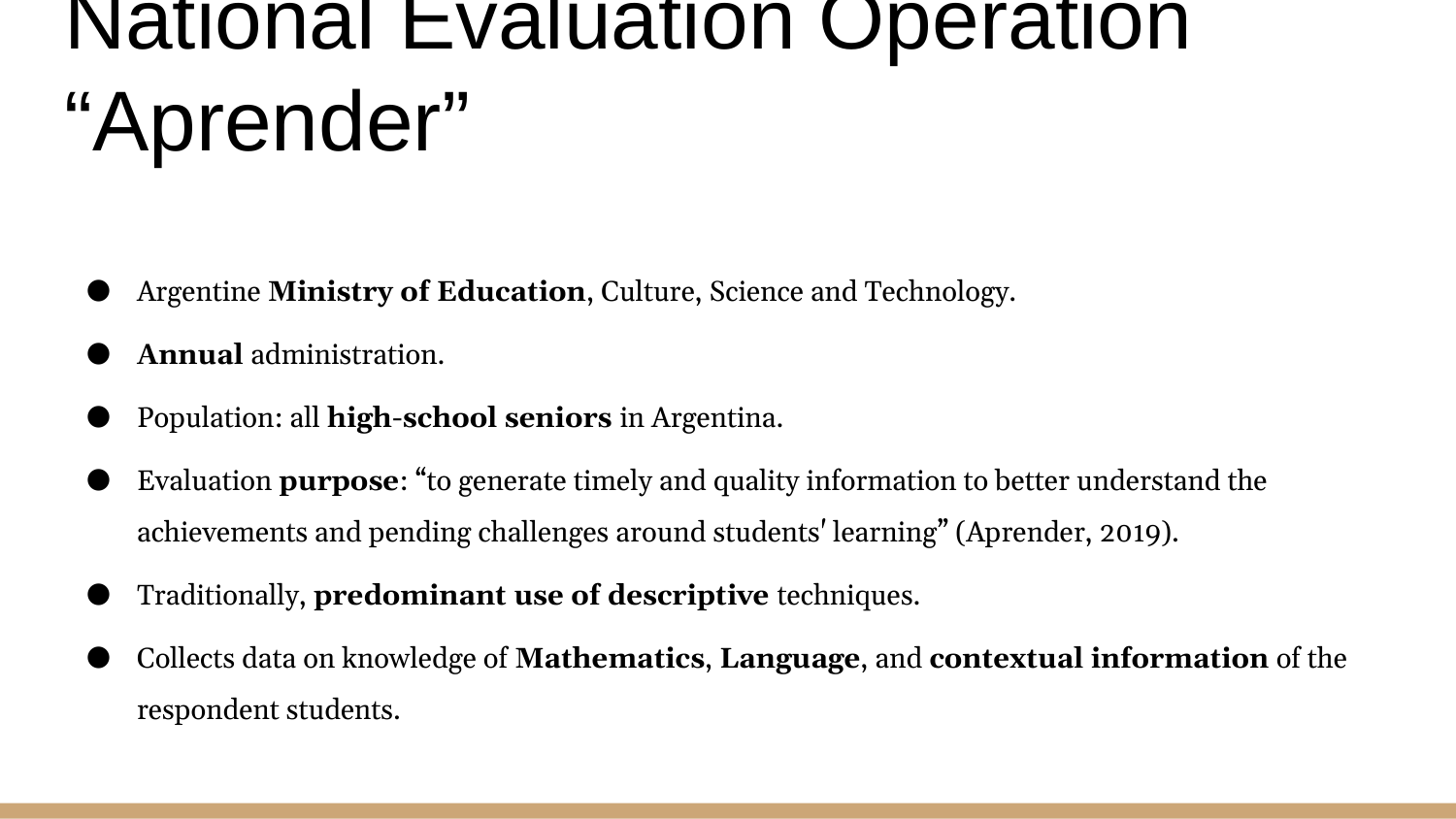

# National Evaluation Operation “Aprender”
Argentine Ministry of Education, Culture, Science and Technology.
Annual administration.
Population: all high-school seniors in Argentina.
Evaluation purpose: “to generate timely and quality information to better understand the achievements and pending challenges around students' learning” (Aprender, 2019).
Traditionally, predominant use of descriptive techniques.
Collects data on knowledge of Mathematics, Language, and contextual information of the respondent students.